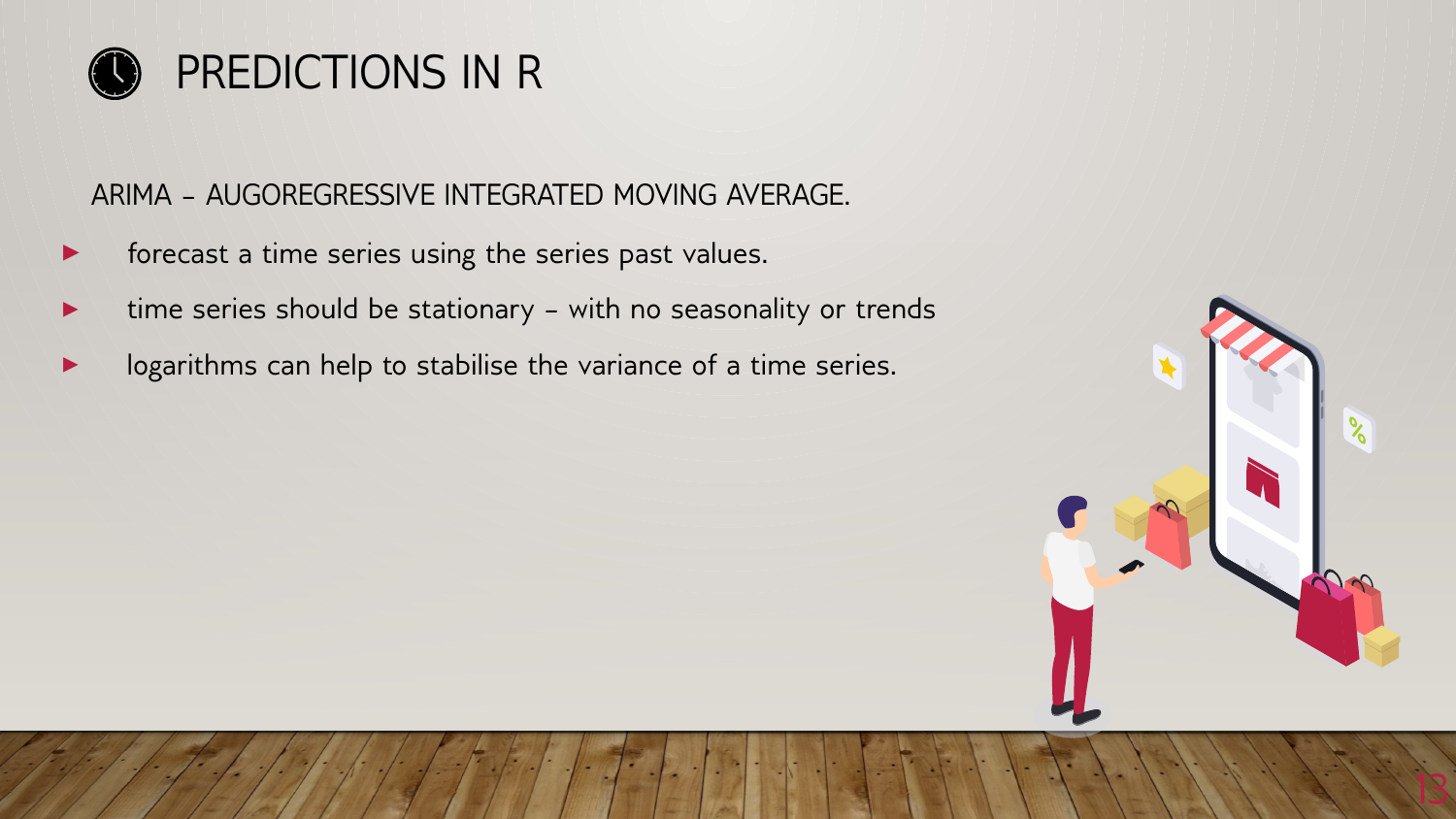

# PREDICTIONS IN R

     ARIMA – AUGOREGRESSIVE INTEGRATED MOVING AVERAGE.
 forecast a time series using the series past values.
 time series should be stationary – with no seasonality or trends
 logarithms can help to stabilise the variance of a time series.

13